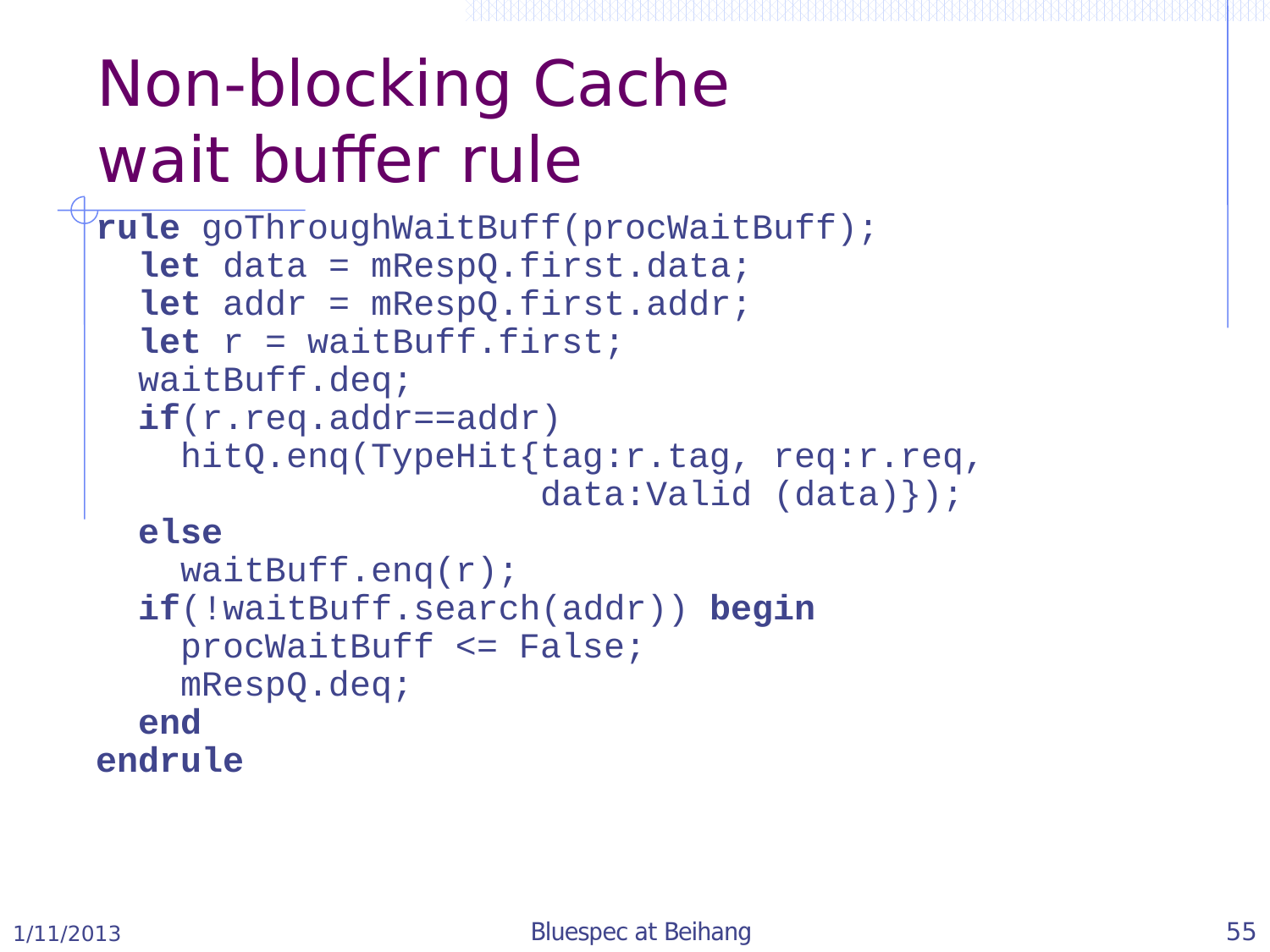

Non-blocking Cache
wait buffer rule
rule goThroughWaitBuff(procWaitBuff);
  let data = mRespQ.first.data;
  let addr = mRespQ.first.addr;
  let r = waitBuff.first;
  waitBuff.deq;
  if(r.req.addr==addr)
    hitQ.enq(TypeHit{tag:r.tag, req:r.req,
                     data:Valid (data)});
  else
    waitBuff.enq(r);
  if(!waitBuff.search(addr)) begin
    procWaitBuff <= False;
    mRespQ.deq;
  end
endrule

1/11/2013
Bluespec at Beihang
55